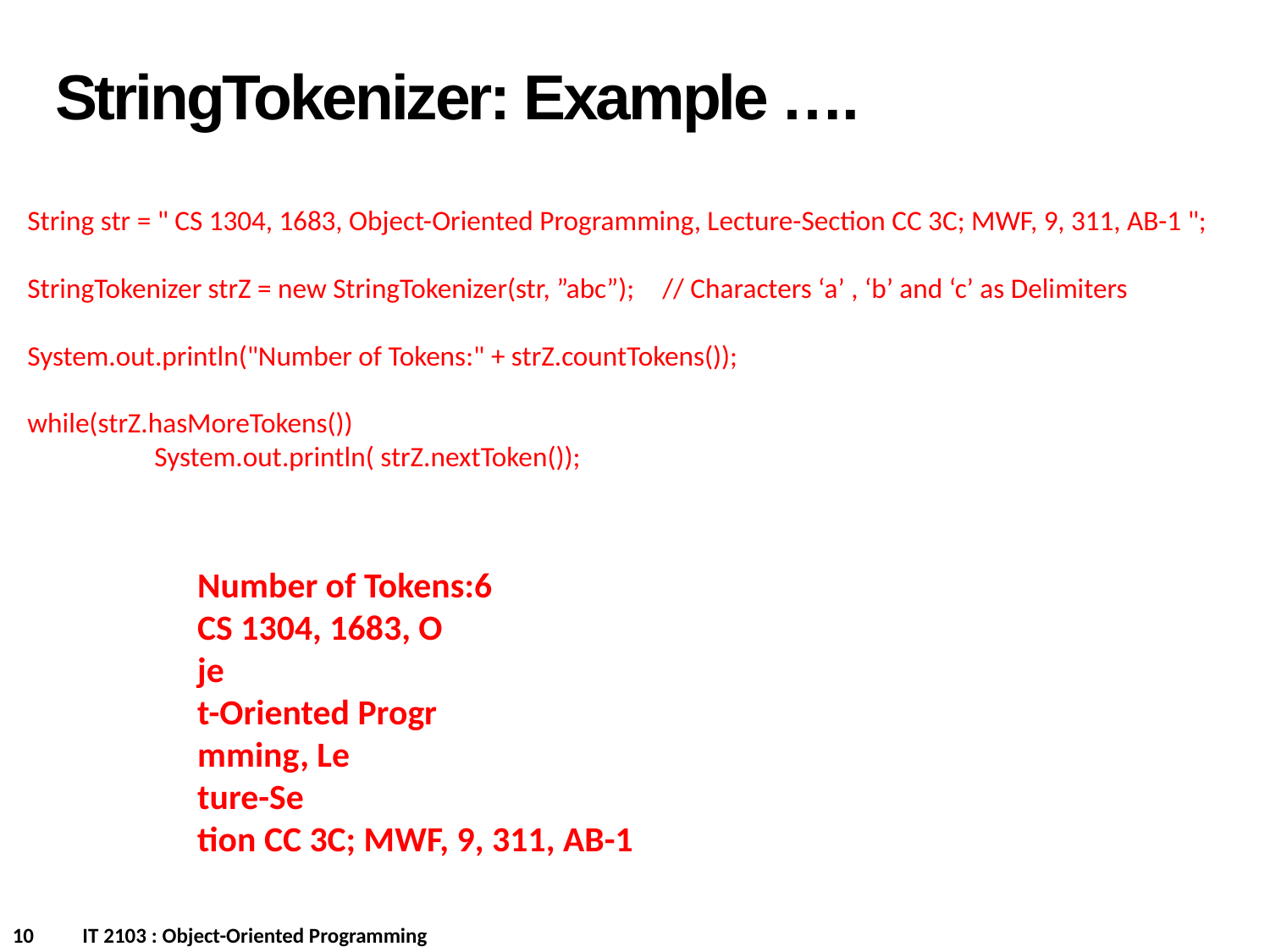

StringTokenizer: Example ….
String str = " CS 1304, 1683, Object-Oriented Programming, Lecture-Section CC 3C; MWF, 9, 311, AB-1 ";

StringTokenizer strZ = new StringTokenizer(str, ”abc”); 	// Characters ‘a’ , ‘b’ and ‘c’ as Delimiters

System.out.println("Number of Tokens:" + strZ.countTokens());

while(strZ.hasMoreTokens())
	System.out.println( strZ.nextToken());
Number of Tokens:6
CS 1304, 1683, O
je
t-Oriented Progr
mming, Le
ture-Se
tion CC 3C; MWF, 9, 311, AB-1